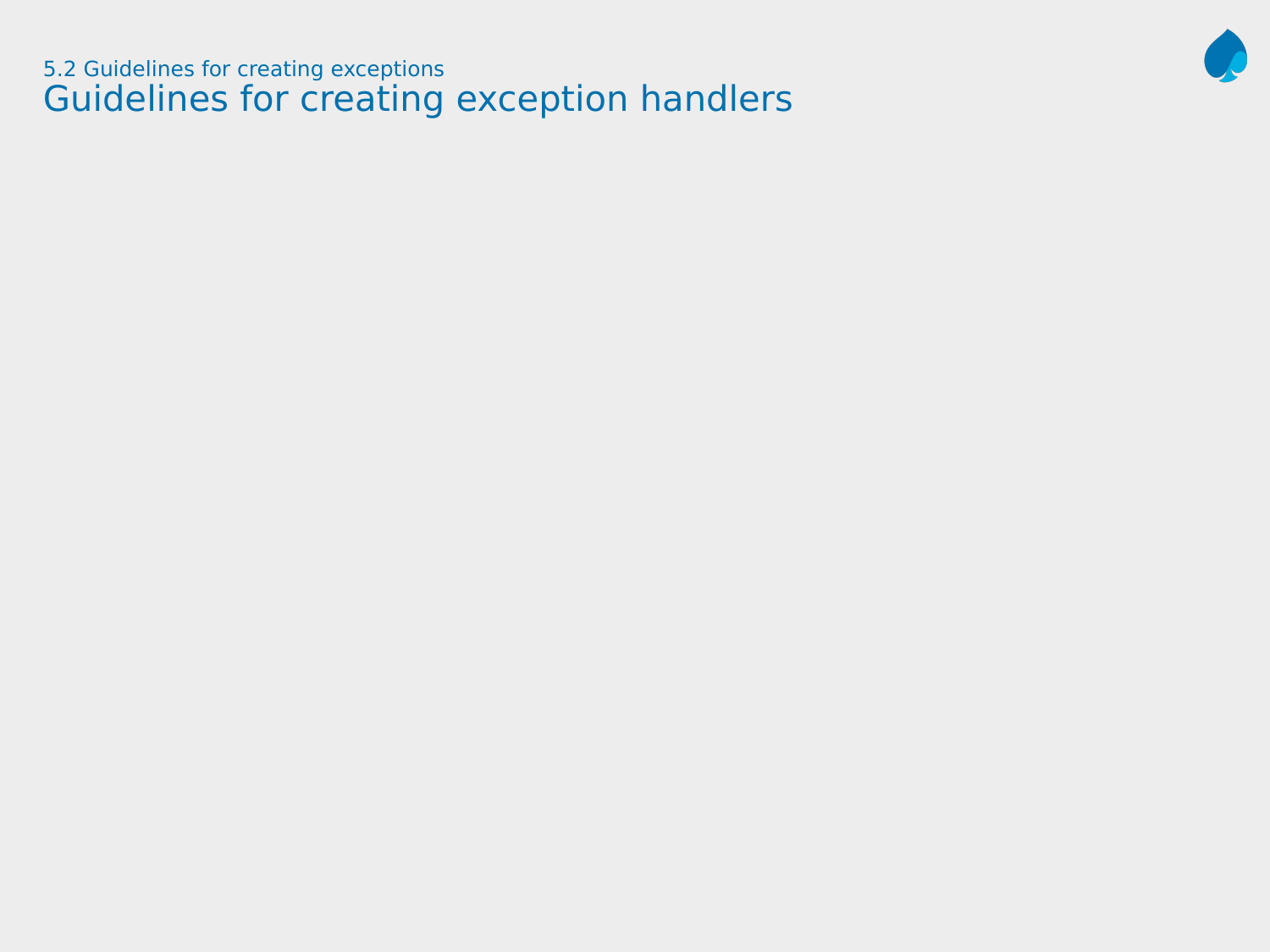

# 5.2 Guidelines for creating exceptions Guidelines for creating exception handlers